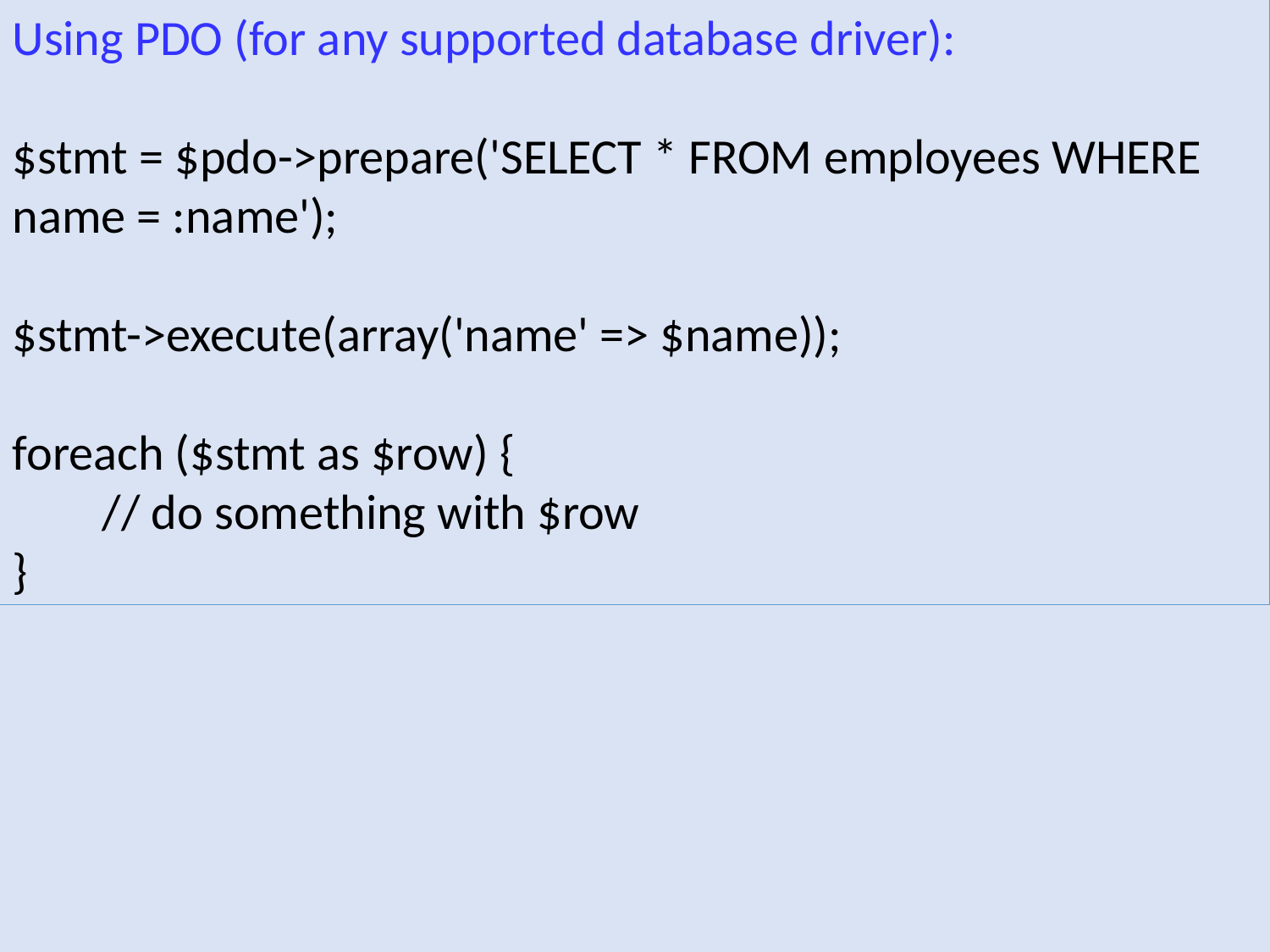

Using PDO (for any supported database driver):

$stmt = $pdo->prepare('SELECT * FROM employees WHERE name = :name');

$stmt->execute(array('name' => $name));

foreach ($stmt as $row) {
        // do something with $row
}